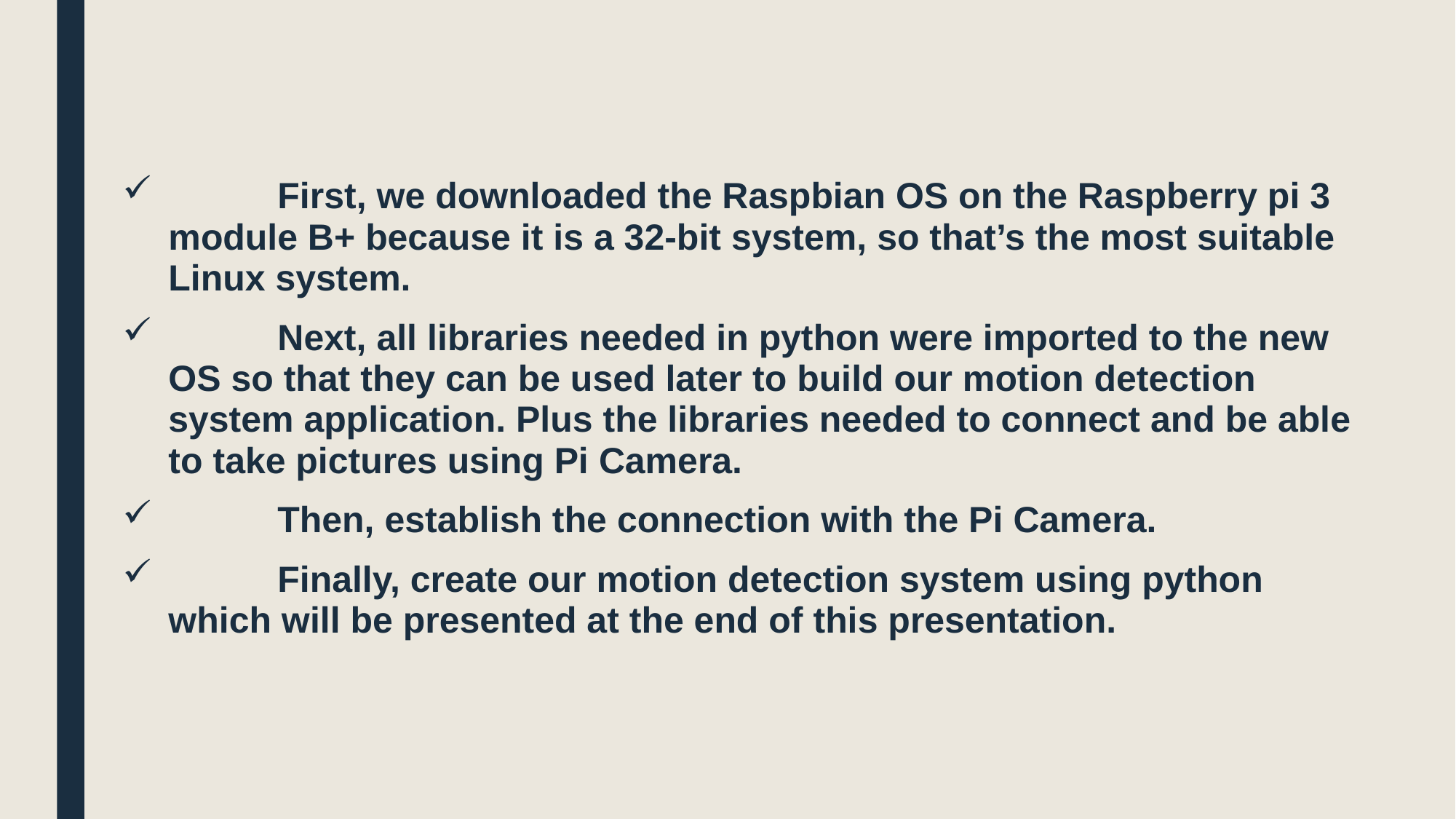

First, we downloaded the Raspbian OS on the Raspberry pi 3 module B+ because it is a 32-bit system, so that’s the most suitable Linux system.
	Next, all libraries needed in python were imported to the new OS so that they can be used later to build our motion detection system application. Plus the libraries needed to connect and be able to take pictures using Pi Camera.
	Then, establish the connection with the Pi Camera.
	Finally, create our motion detection system using python which will be presented at the end of this presentation.